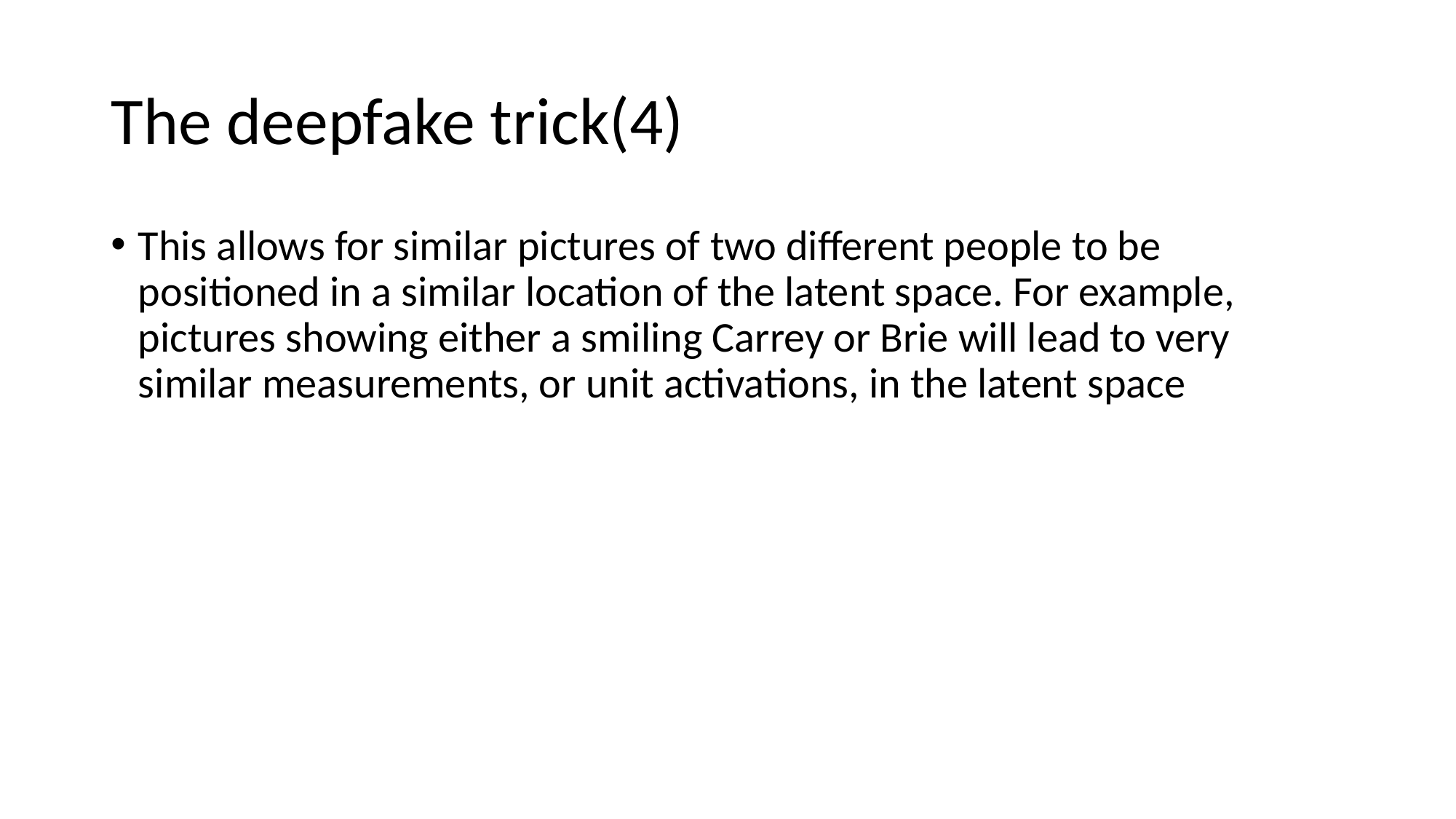

# The deepfake trick(4)
This allows for similar pictures of two different people to be positioned in a similar location of the latent space. For example, pictures showing either a smiling Carrey or Brie will lead to very similar measurements, or unit activations, in the latent space